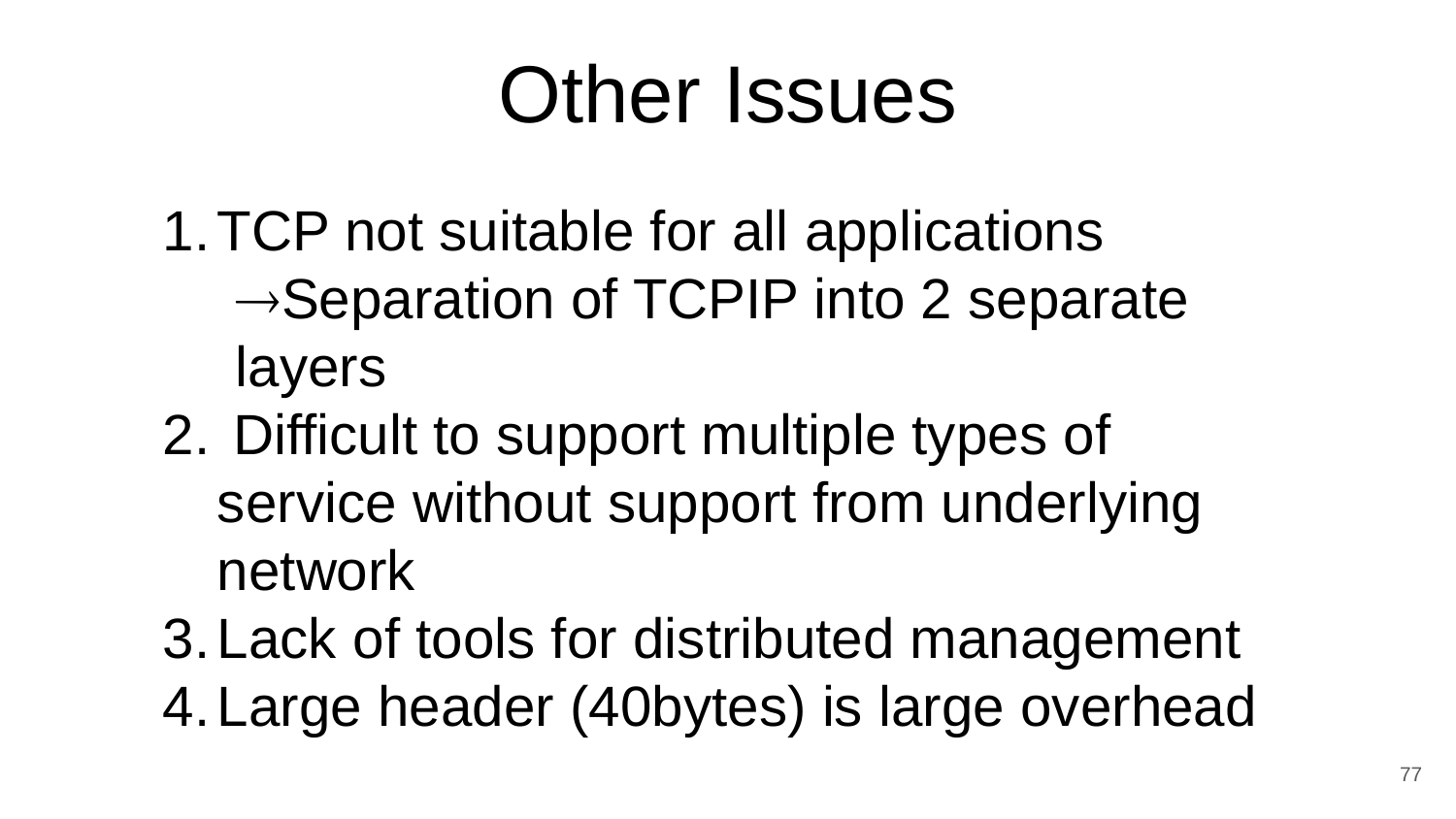

Other Issues
TCP not suitable for all applications
→Separation of TCPIP into 2 separate layers
 Difficult to support multiple types of service without support from underlying network
Lack of tools for distributed management
Large header (40bytes) is large overhead

77